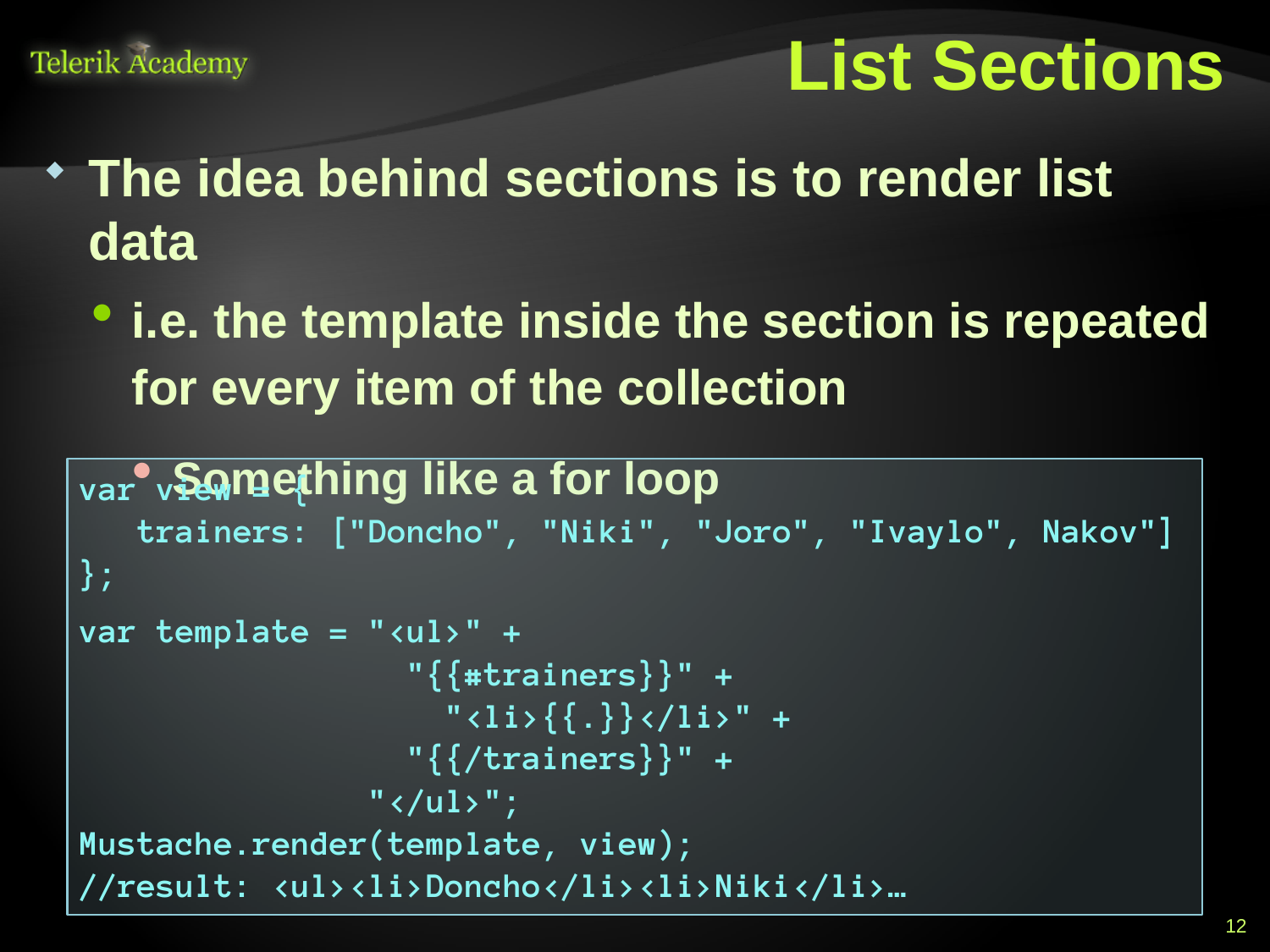

# List Sections
The idea behind sections is to render list data
i.e. the template inside the section is repeated for every item of the collection
Something like a for loop
var view = {
   trainers: ["Doncho", "Niki", "Joro", "Ivaylo", Nakov"]
};
var template = "<ul>" +
                 "{{#trainers}}" +
                   "<li>{{.}}</li>" +
                 "{{/trainers}}" +
               "</ul>";
Mustache.render(template, view);
//result: <ul><li>Doncho</li><li>Niki</li>…
12